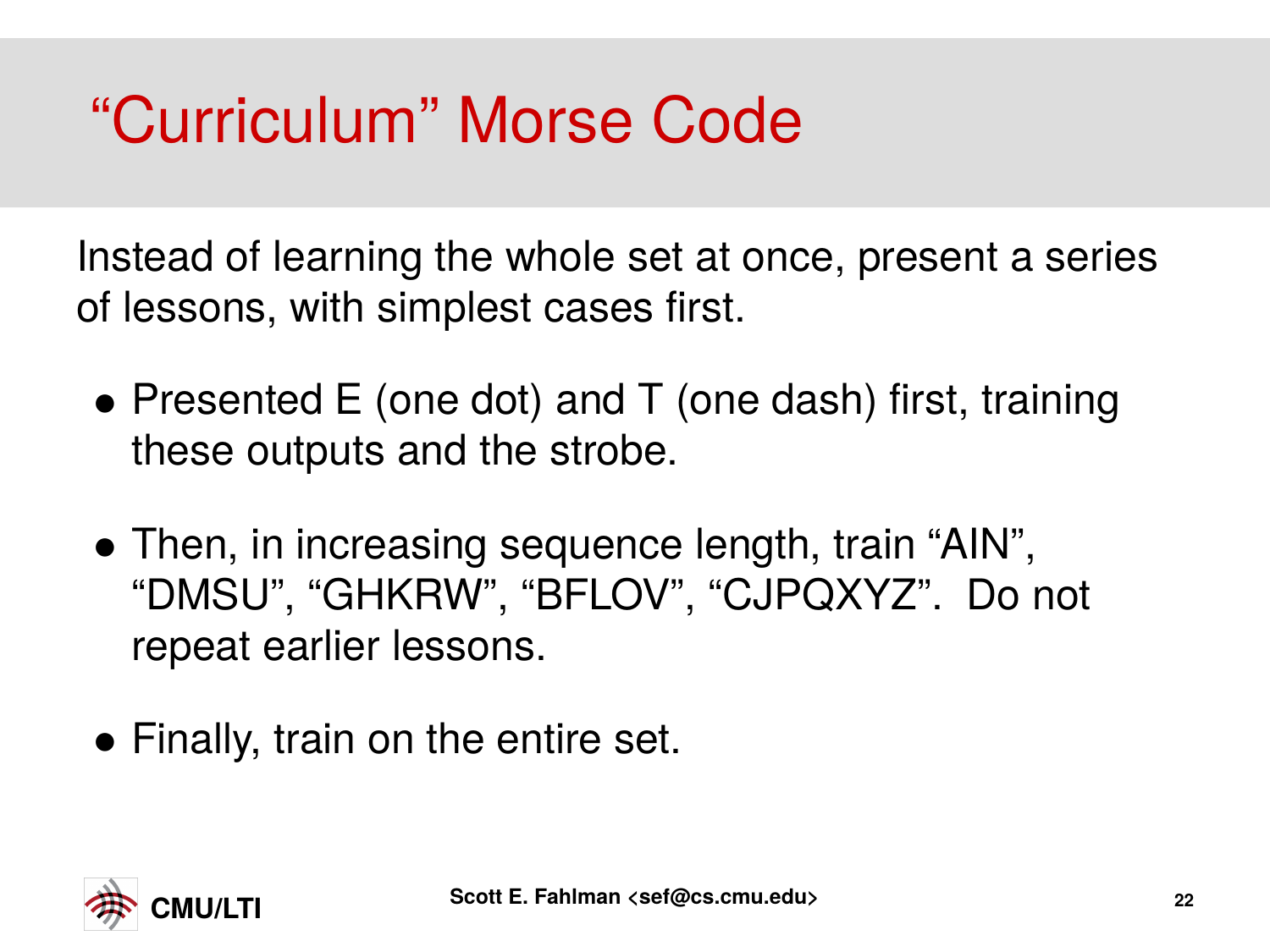

# “Curriculum” Morse Code
Instead of learning the whole set at once, present a series of lessons, with simplest cases first.
Presented E (one dot) and T (one dash) first, training these outputs and the strobe.
Then, in increasing sequence length, train “AIN”, “DMSU”, “GHKRW”, “BFLOV”, “CJPQXYZ”.  Do not repeat earlier lessons.
Finally, train on the entire set.

Scott E. Fahlman <sef@cs.cmu.edu>
22